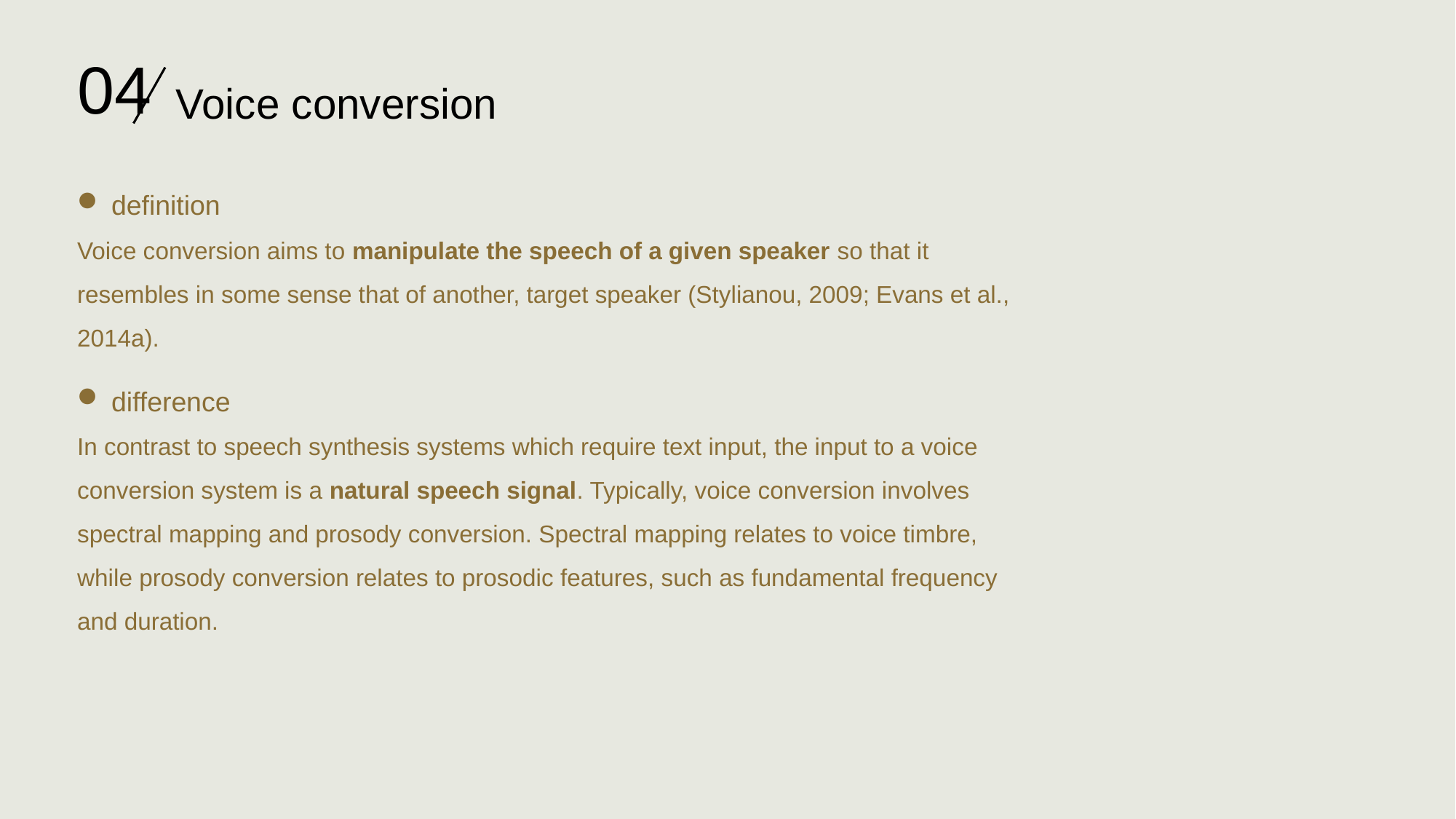

04
Voice conversion
definition
Voice conversion aims to manipulate the speech of a given speaker so that it resembles in some sense that of another, target speaker (Stylianou, 2009; Evans et al., 2014a).

difference
In contrast to speech synthesis systems which require text input, the input to a voice conversion system is a natural speech signal. Typically, voice conversion involves spectral mapping and prosody conversion. Spectral mapping relates to voice timbre, while prosody conversion relates to prosodic features, such as fundamental frequency and duration.